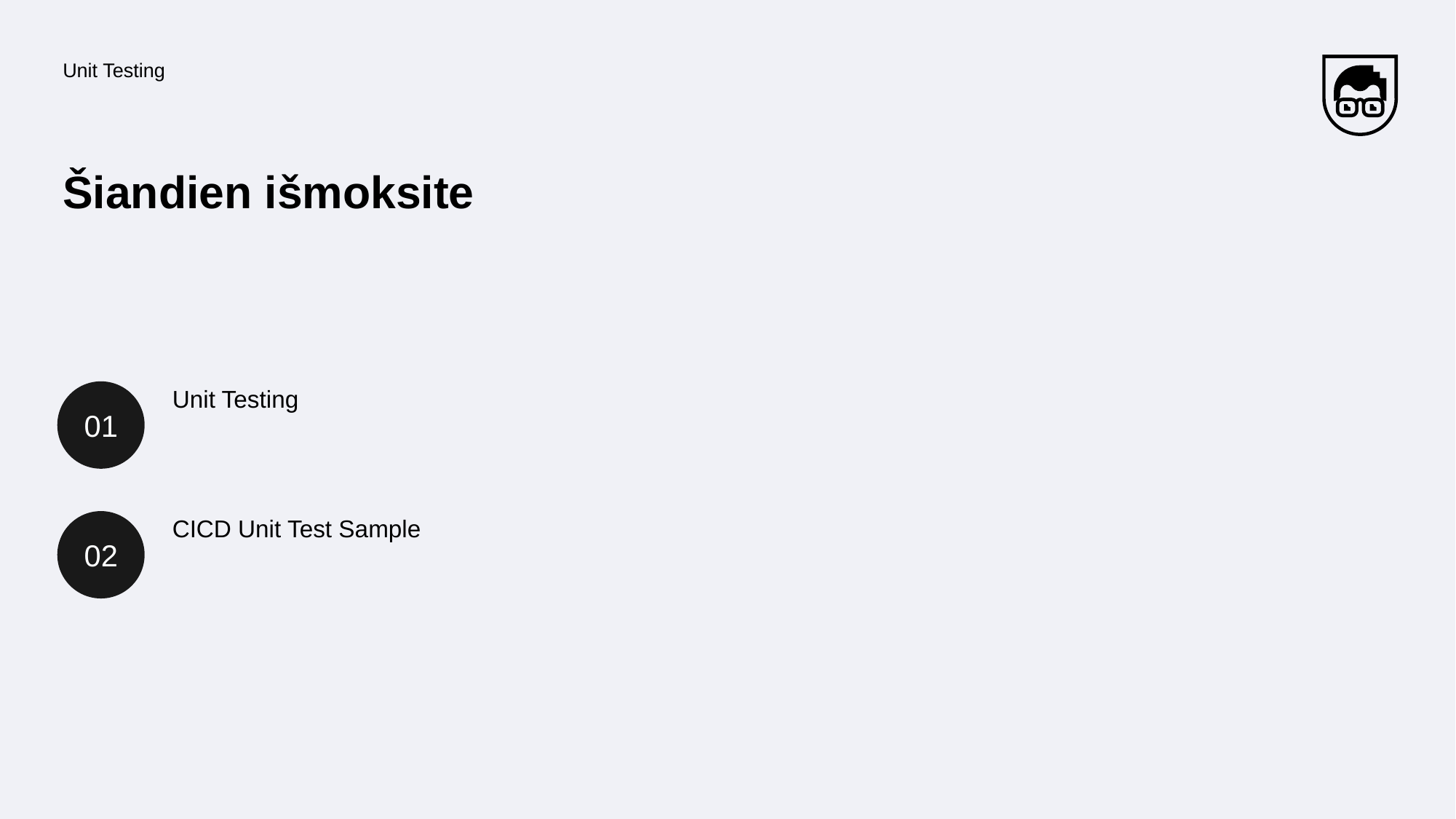

Unit Testing
# Šiandien išmoksite

01
Unit Testing

02
CICD Unit Test Sample